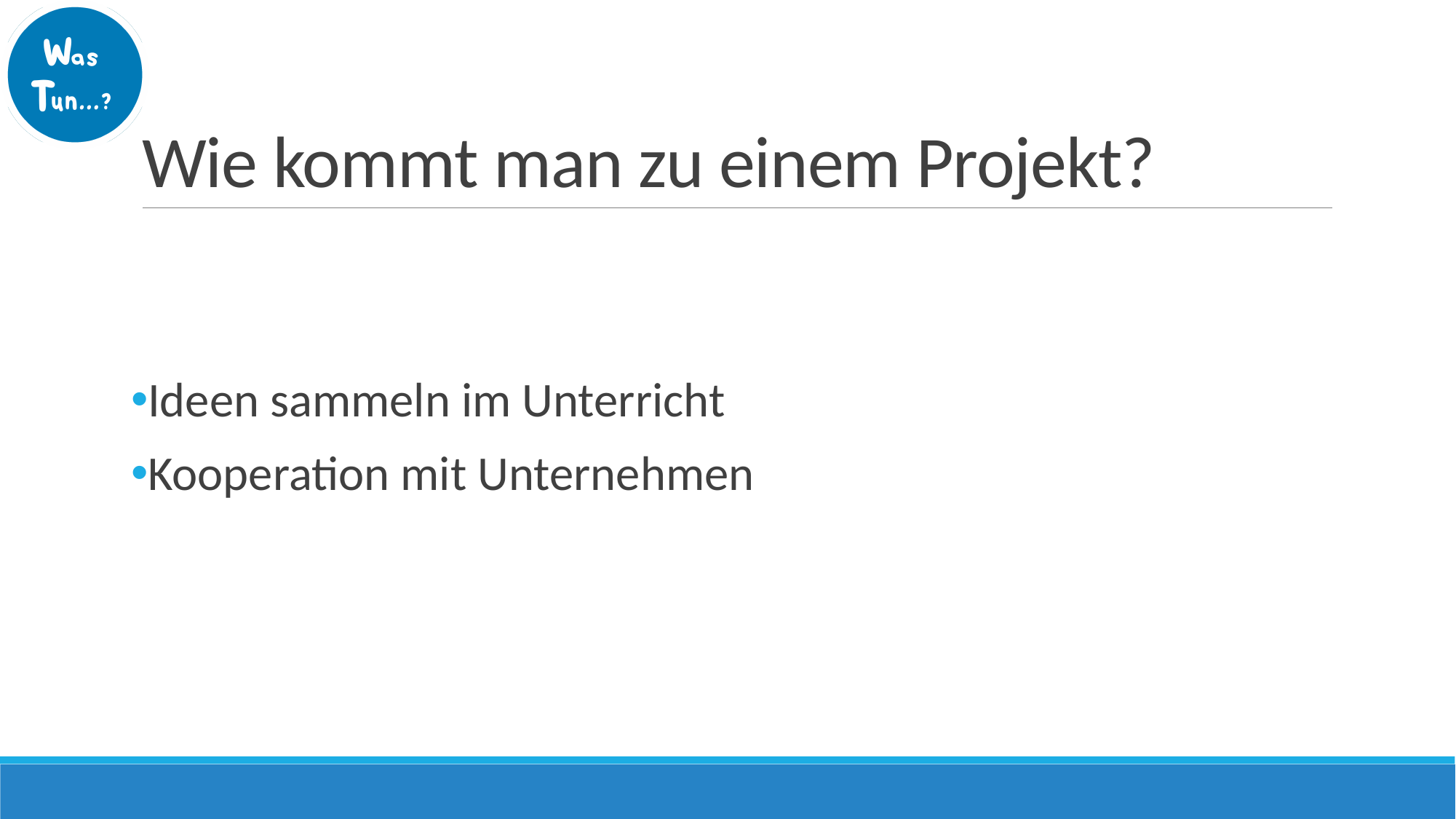

# Wie kommt man zu einem Projekt?
Ideen sammeln im Unterricht
Kooperation mit Unternehmen